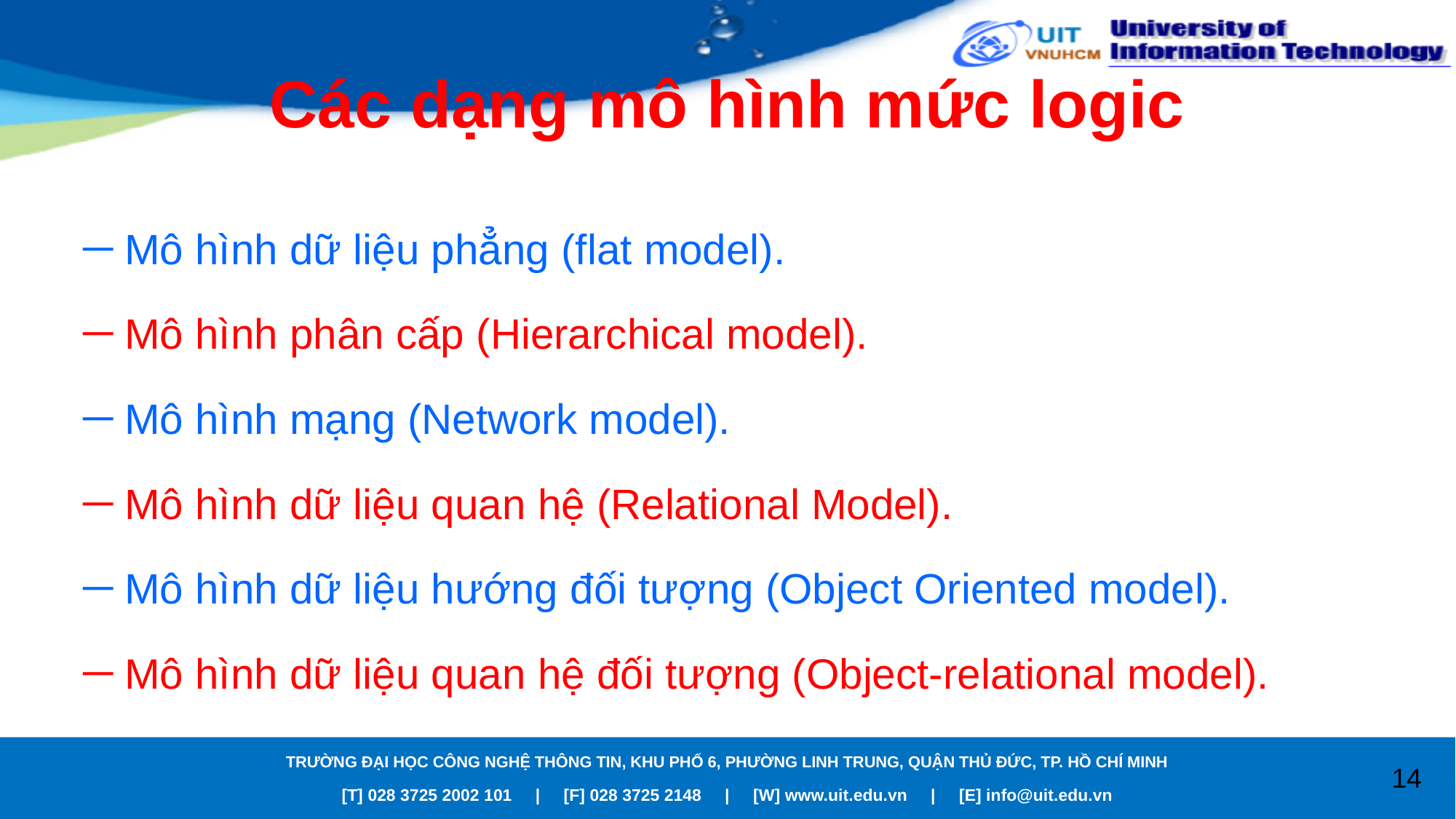

# Các dạng mô hình mức logic
Mô hình dữ liệu phẳng (flat model).
Mô hình phân cấp (Hierarchical model).
Mô hình mạng (Network model).
Mô hình dữ liệu quan hệ (Relational Model).
Mô hình dữ liệu hướng đối tượng (Object Oriented model).
Mô hình dữ liệu quan hệ đối tượng (Object-relational model).